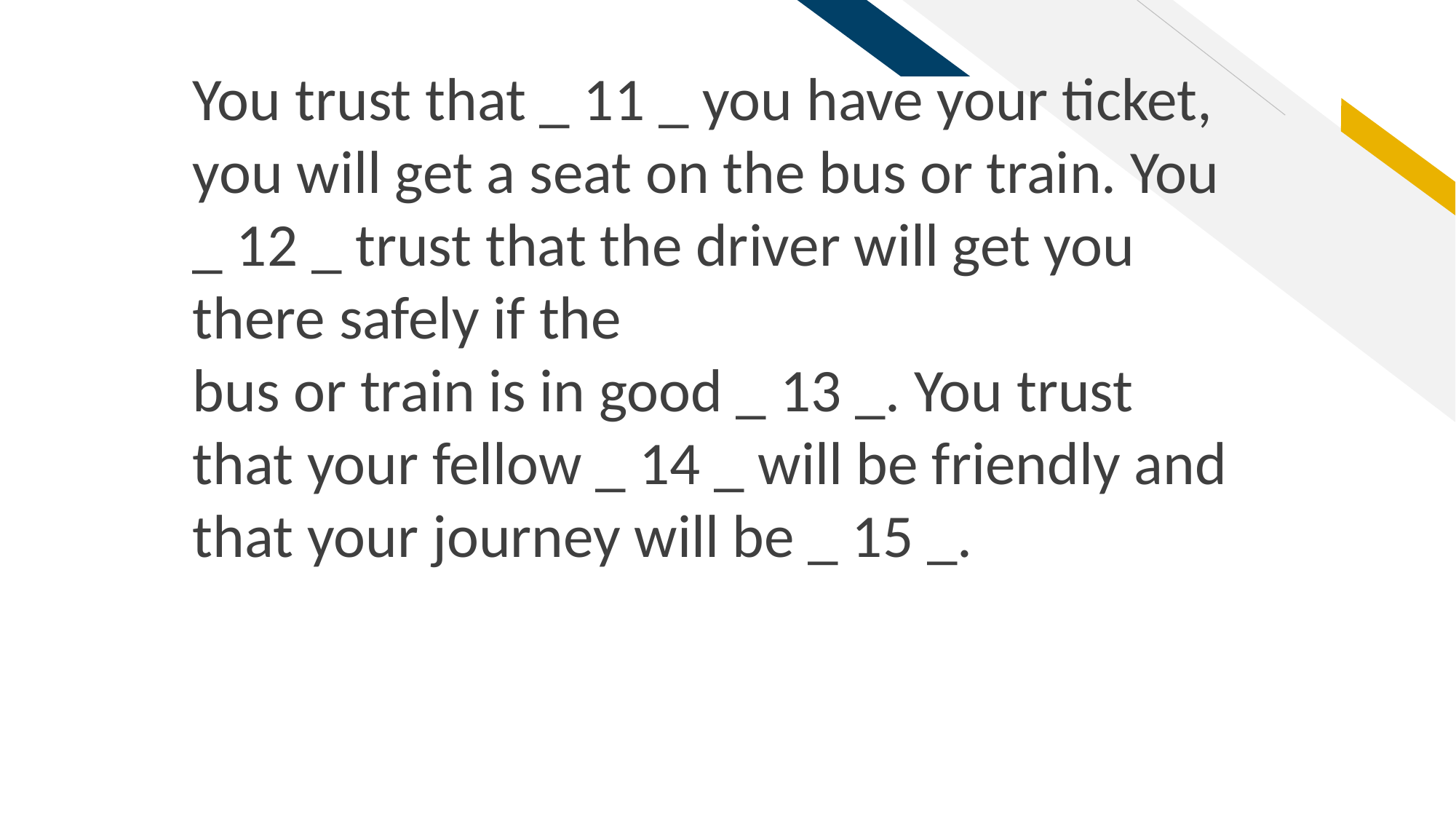

You trust that _ 11 _ you have your ticket, you will get a seat on the bus or train. You _ 12 _ trust that the driver will get you there safely if the
bus or train is in good _ 13 _. You trust that your fellow _ 14 _ will be friendly and that your journey will be _ 15 _.